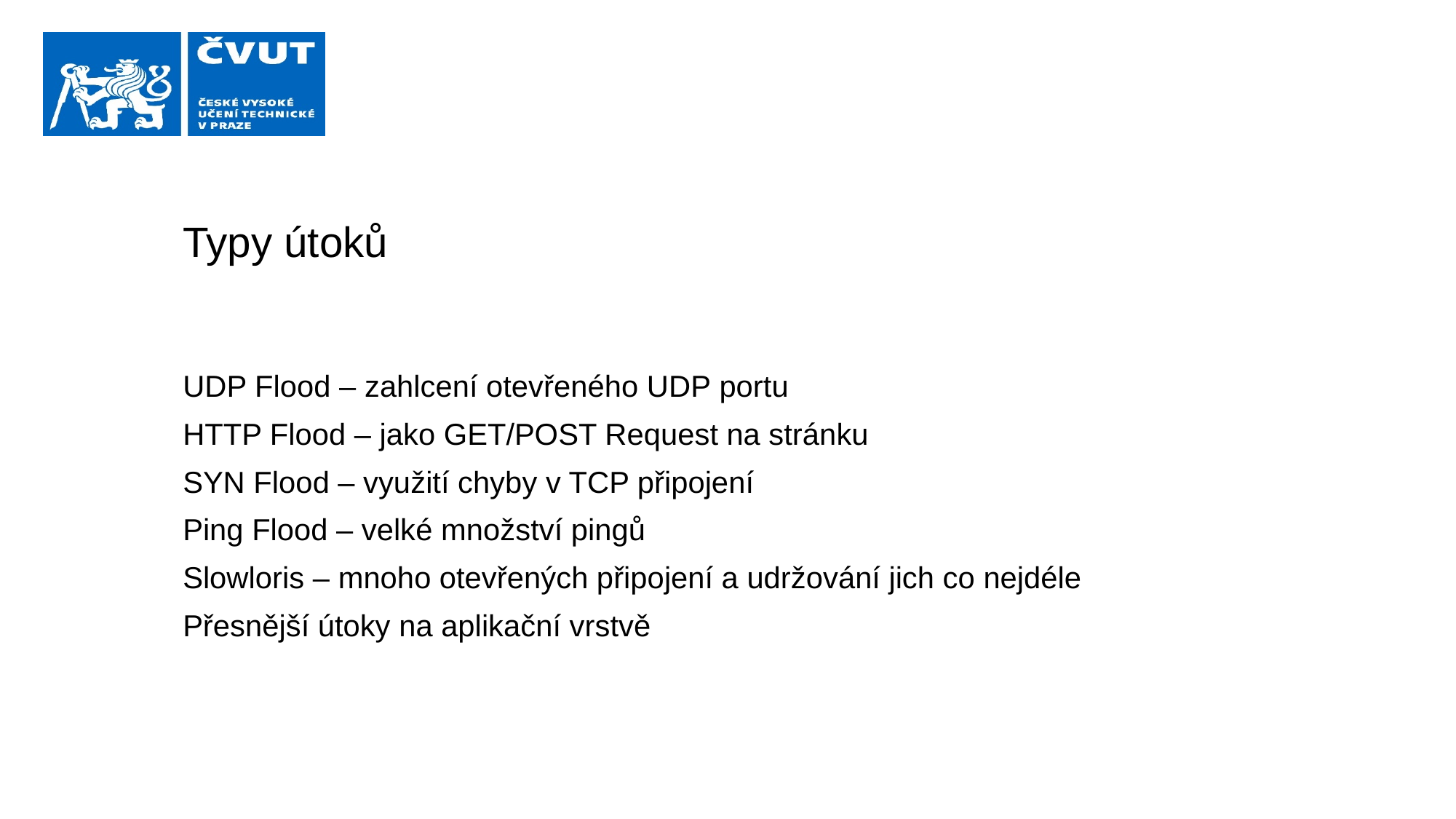

# Typy útoků
UDP Flood – zahlcení otevřeného UDP portu
HTTP Flood – jako GET/POST Request na stránku
SYN Flood – využití chyby v TCP připojení
Ping Flood – velké množství pingů
Slowloris – mnoho otevřených připojení a udržování jich co nejdéle
Přesnější útoky na aplikační vrstvě